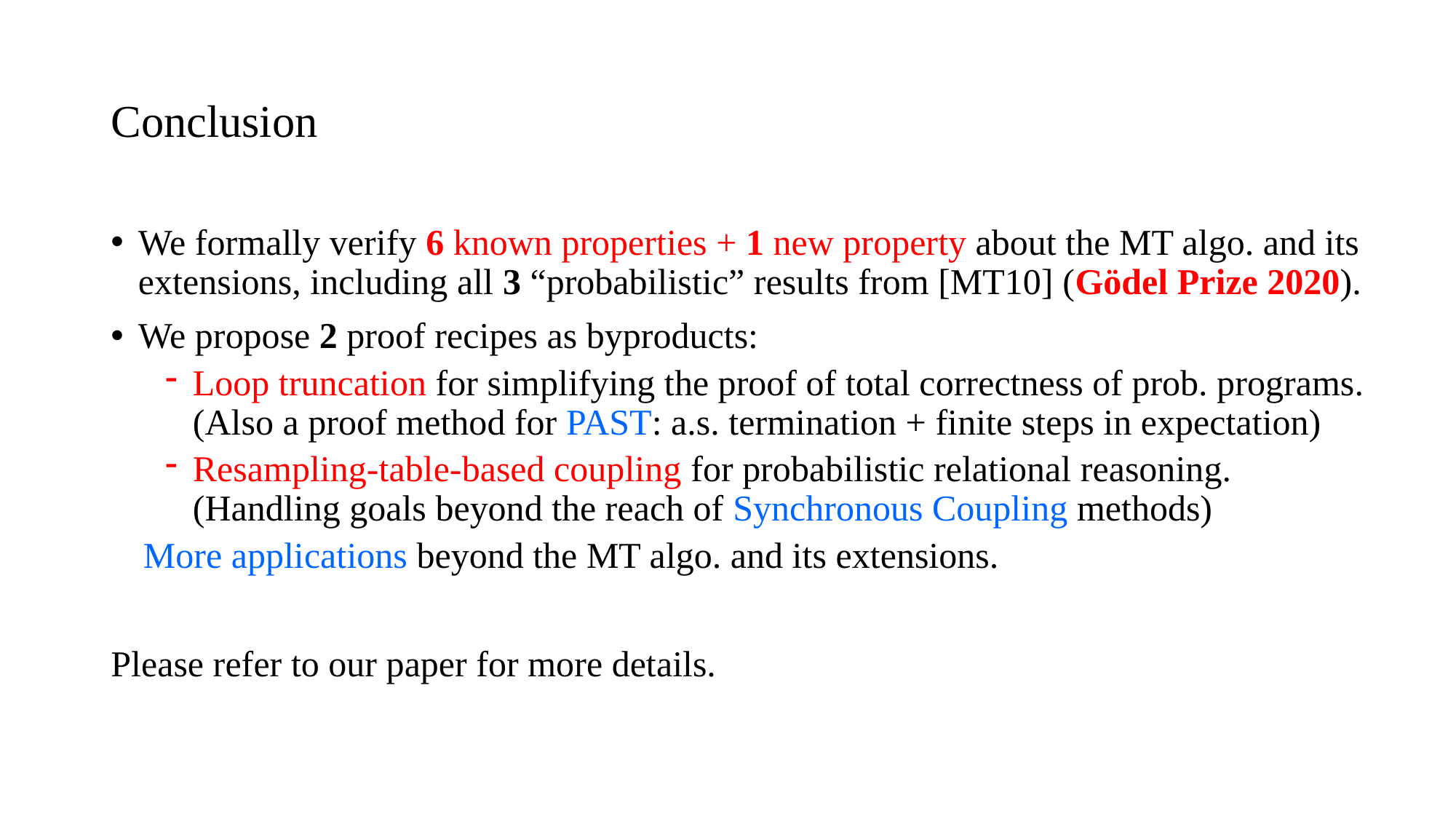

# Conclusion
We formally verify 6 known properties + 1 new property about the MT algo. and its extensions, including all 3 “probabilistic” results from [MT10] (Gödel Prize 2020).
We propose 2 proof recipes as byproducts:
Loop truncation for simplifying the proof of total correctness of prob. programs.
(Also a proof method for PAST: a.s. termination + finite steps in expectation)
Resampling-table-based coupling for probabilistic relational reasoning.
(Handling goals beyond the reach of Synchronous Coupling methods)
More applications beyond the MT algo. and its extensions.

Please refer to our paper for more details.